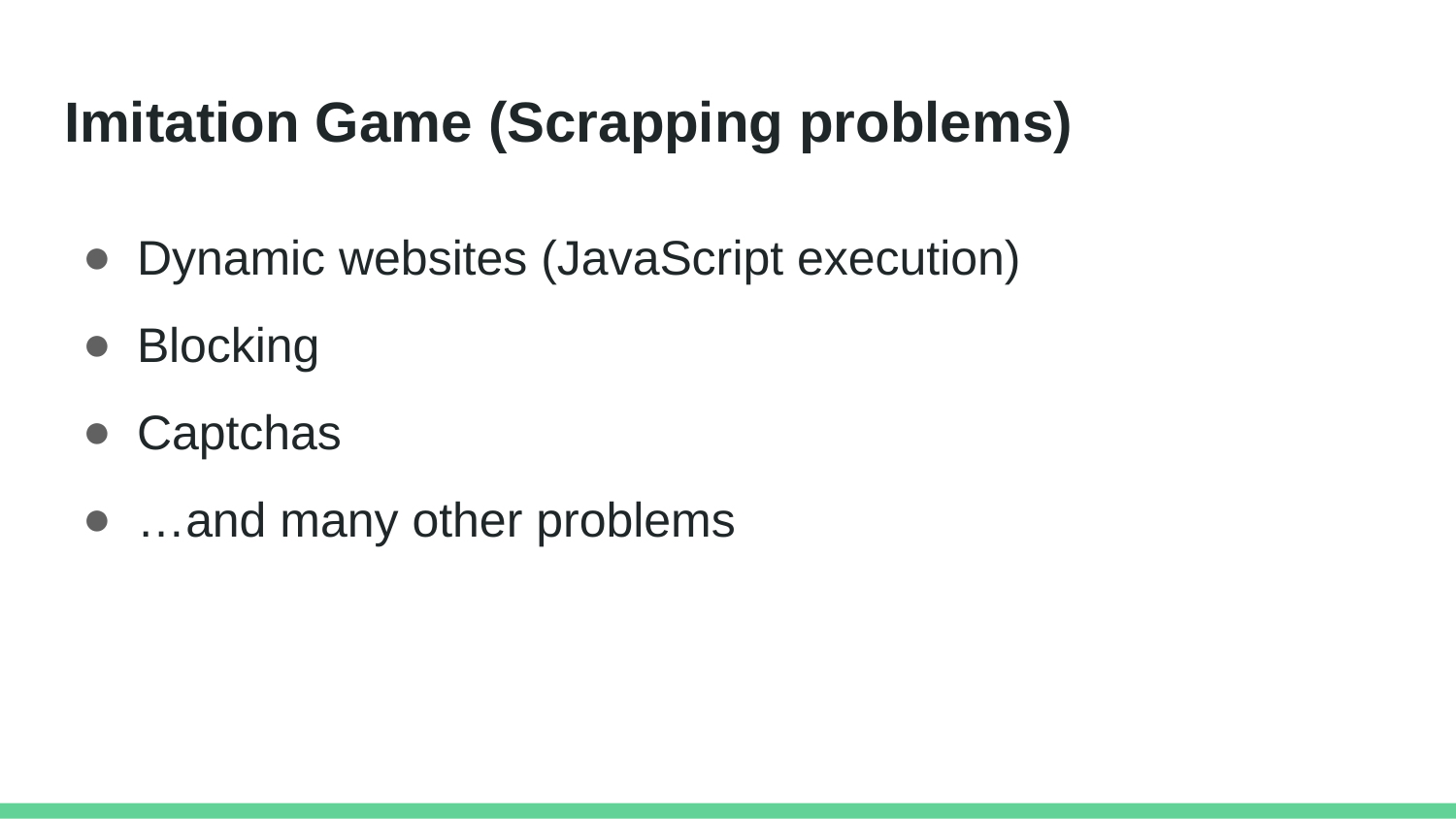

# Imitation Game (Scrapping problems)
Dynamic websites (JavaScript execution)
Blocking
Captchas
…and many other problems